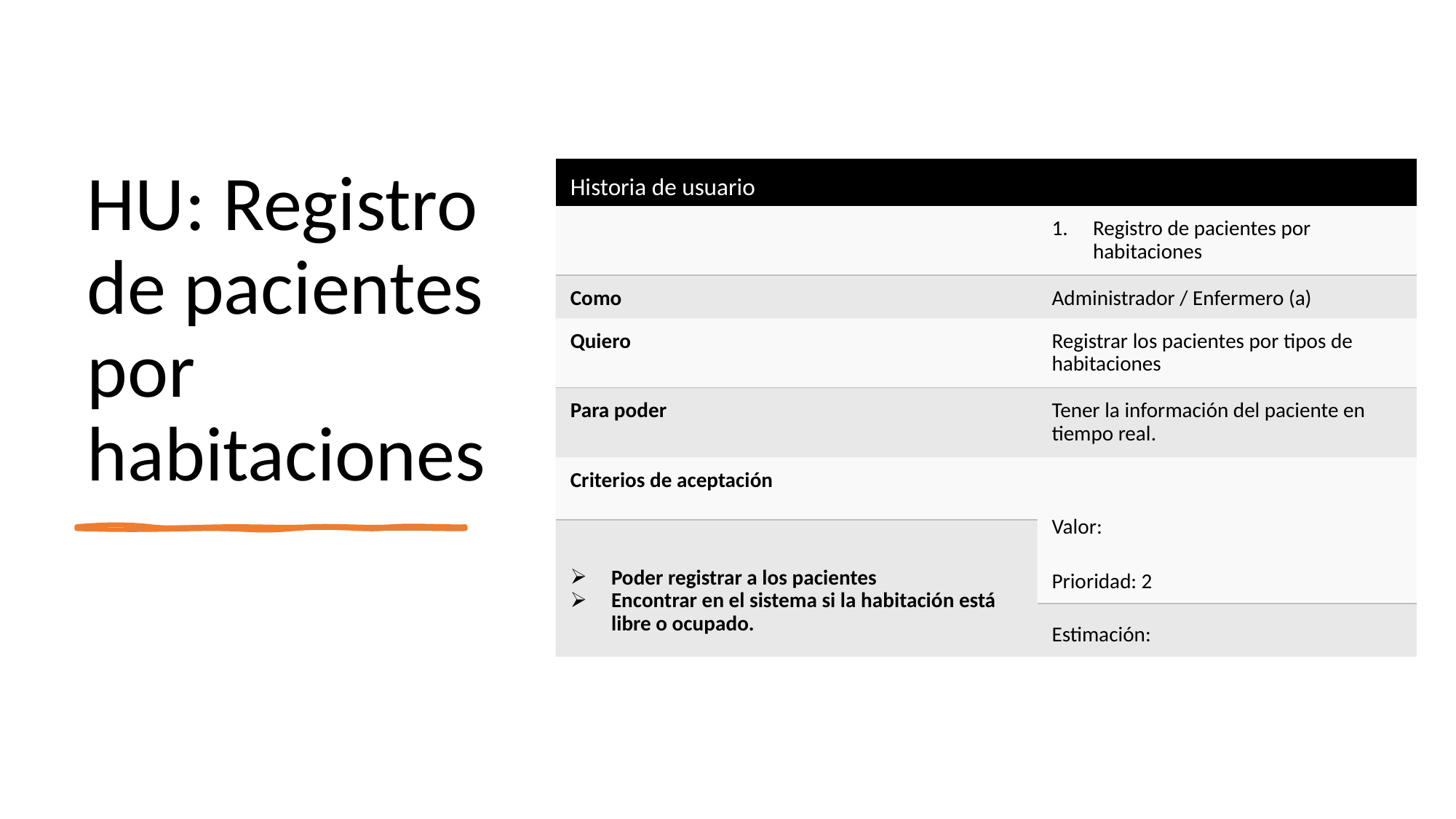

# HU: Registro de pacientes por habitaciones
| Historia de usuario |  |
| --- | --- |
|  | Registro de pacientes por habitaciones |
| Como | Administrador / Enfermero (a) |
| Quiero | Registrar los pacientes por tipos de habitaciones |
| Para poder | Tener la información del paciente en tiempo real. |
| Criterios de aceptación | Valor: |
| Poder registrar a los pacientes Encontrar en el sistema si la habitación está libre o ocupado. |  |
|  | Prioridad: 2 |
|  | Estimación: |